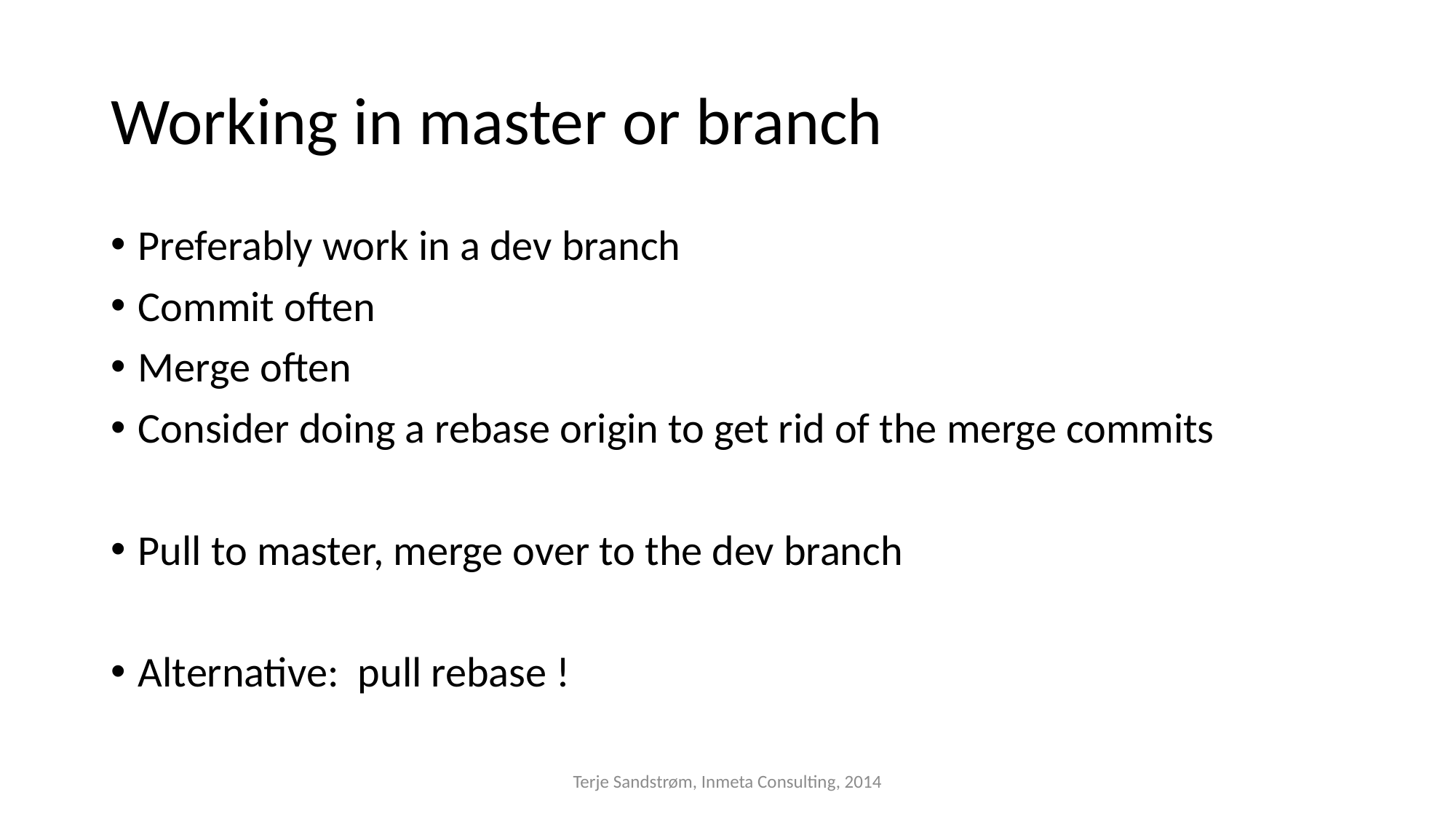

# Working in master or branch
Preferably work in a dev branch
Commit often
Merge often
Consider doing a rebase origin to get rid of the merge commits

Pull to master, merge over to the dev branch

Alternative:  pull rebase !
Terje Sandstrøm, Inmeta Consulting, 2014